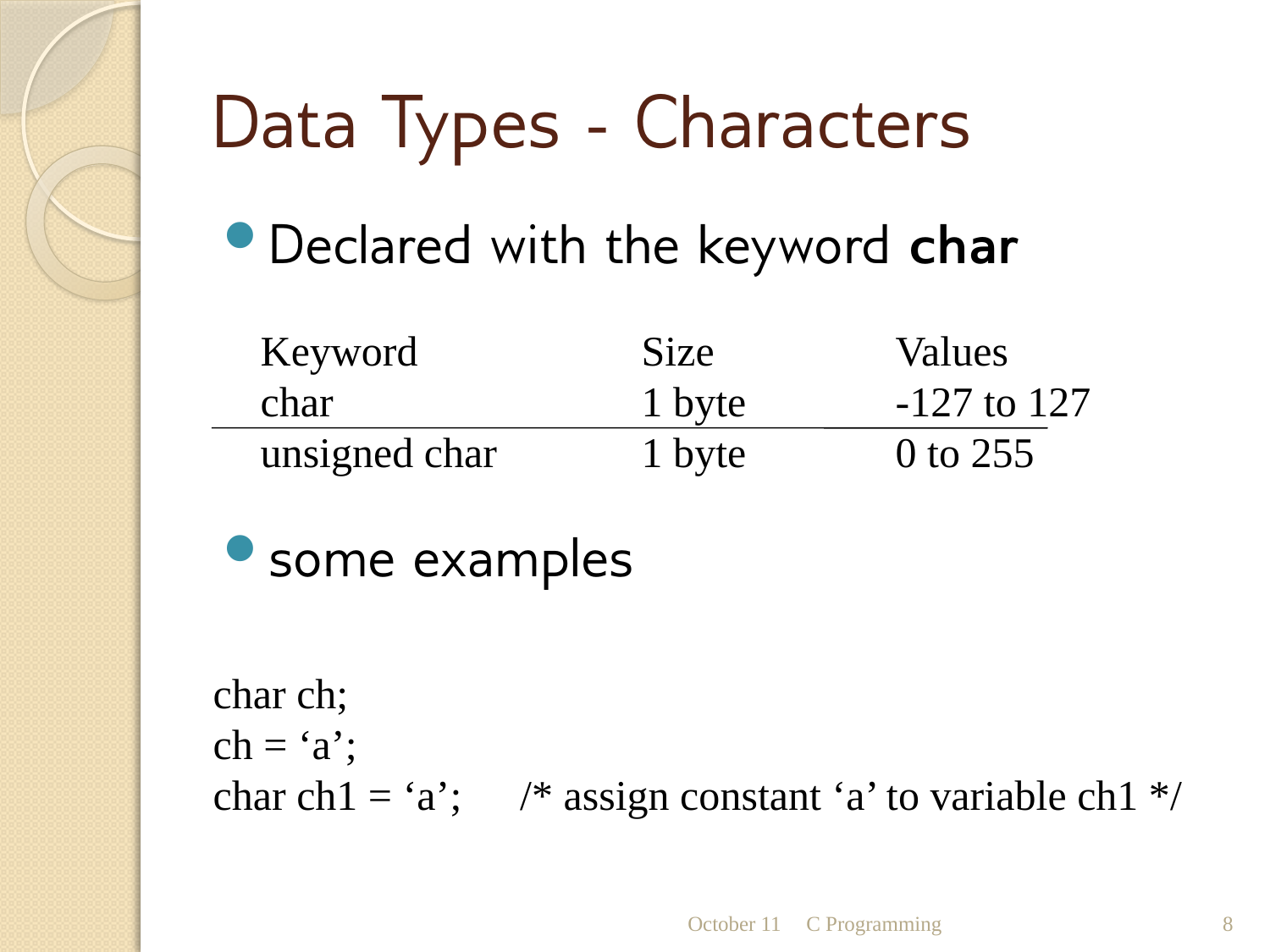

# Data Types - Characters
Declared with the keyword char

some examples
Keyword		Size		Values
char			1 byte		-127 to 127
unsigned char		1 byte		0 to 255

char ch;
ch = ‘a’;
char ch1 = ‘a’;	     /* assign constant ‘a’ to variable ch1 */
October 11
C Programming
8